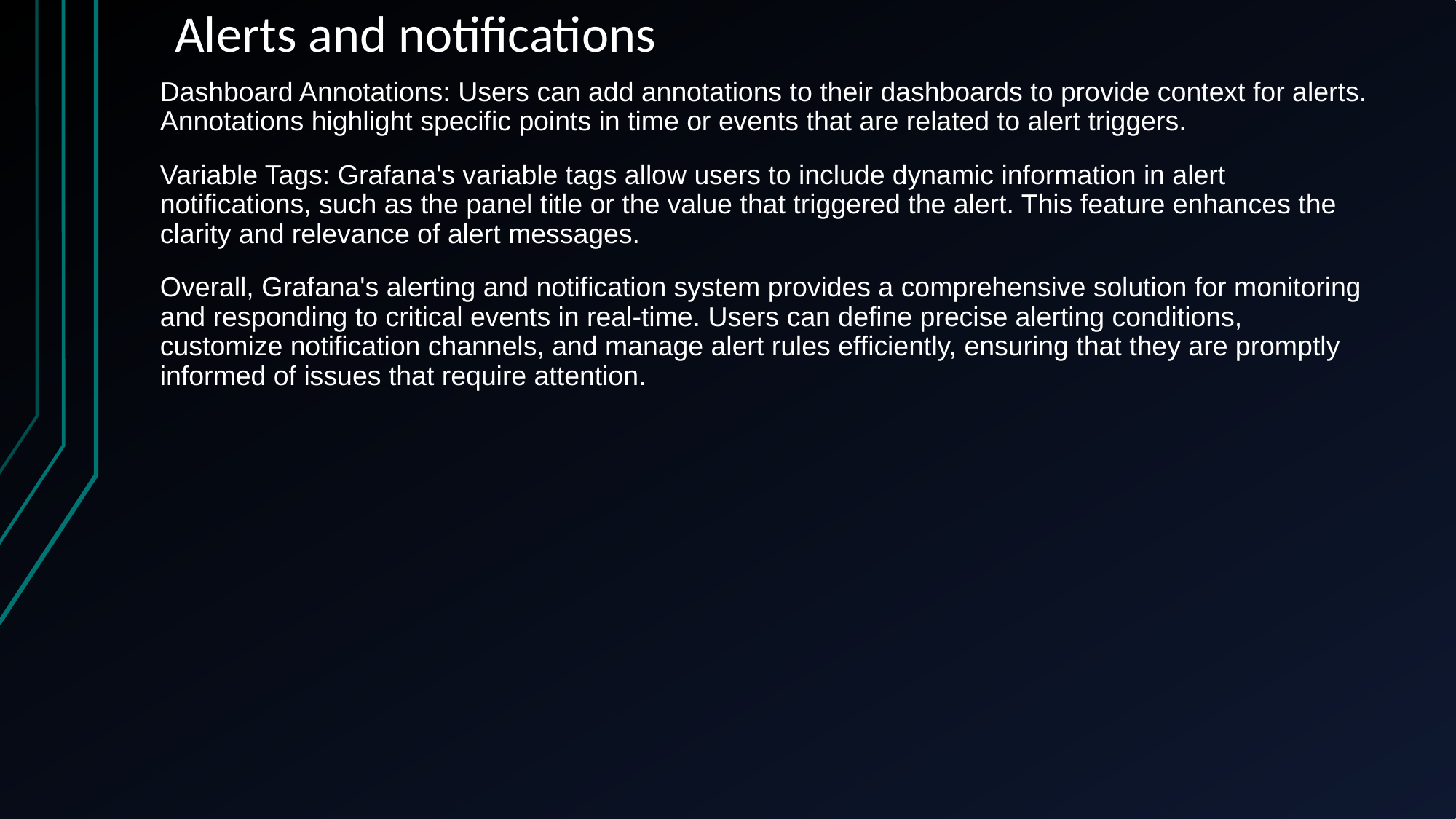

# Alerts and notifications
Dashboard Annotations: Users can add annotations to their dashboards to provide context for alerts. Annotations highlight specific points in time or events that are related to alert triggers.
Variable Tags: Grafana's variable tags allow users to include dynamic information in alert notifications, such as the panel title or the value that triggered the alert. This feature enhances the clarity and relevance of alert messages.
Overall, Grafana's alerting and notification system provides a comprehensive solution for monitoring and responding to critical events in real-time. Users can define precise alerting conditions, customize notification channels, and manage alert rules efficiently, ensuring that they are promptly informed of issues that require attention.